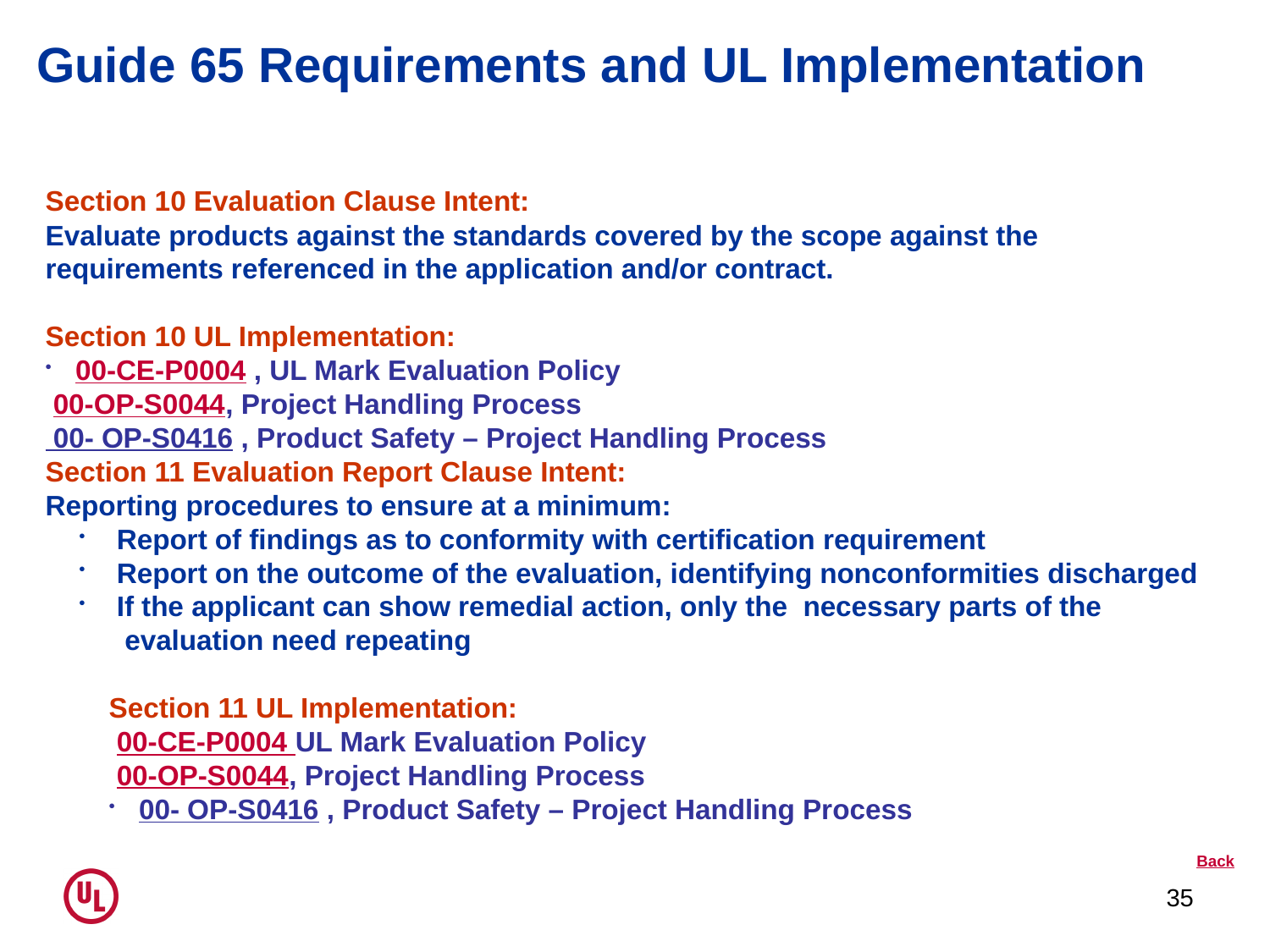

Guide 65 Requirements and UL Implementation

Section 10 Evaluation Clause Intent:
Evaluate products against the standards covered by the scope against the requirements referenced in the application and/or contract.

Section 10 UL Implementation:
00-CE-P0004 , UL Mark Evaluation Policy
 00-OP-S0044, Project Handling Process
 00- OP-S0416 , Product Safety – Project Handling Process
Section 11 Evaluation Report Clause Intent:
Reporting procedures to ensure at a minimum:
 Report of findings as to conformity with certification requirement
 Report on the outcome of the evaluation, identifying nonconformities discharged
 If the applicant can show remedial action, only the  necessary parts of the
  evaluation need repeating

Section 11 UL Implementation:
 00-CE-P0004 UL Mark Evaluation Policy
 00-OP-S0044, Project Handling Process
00- OP-S0416 , Product Safety – Project Handling Process

 Back
35